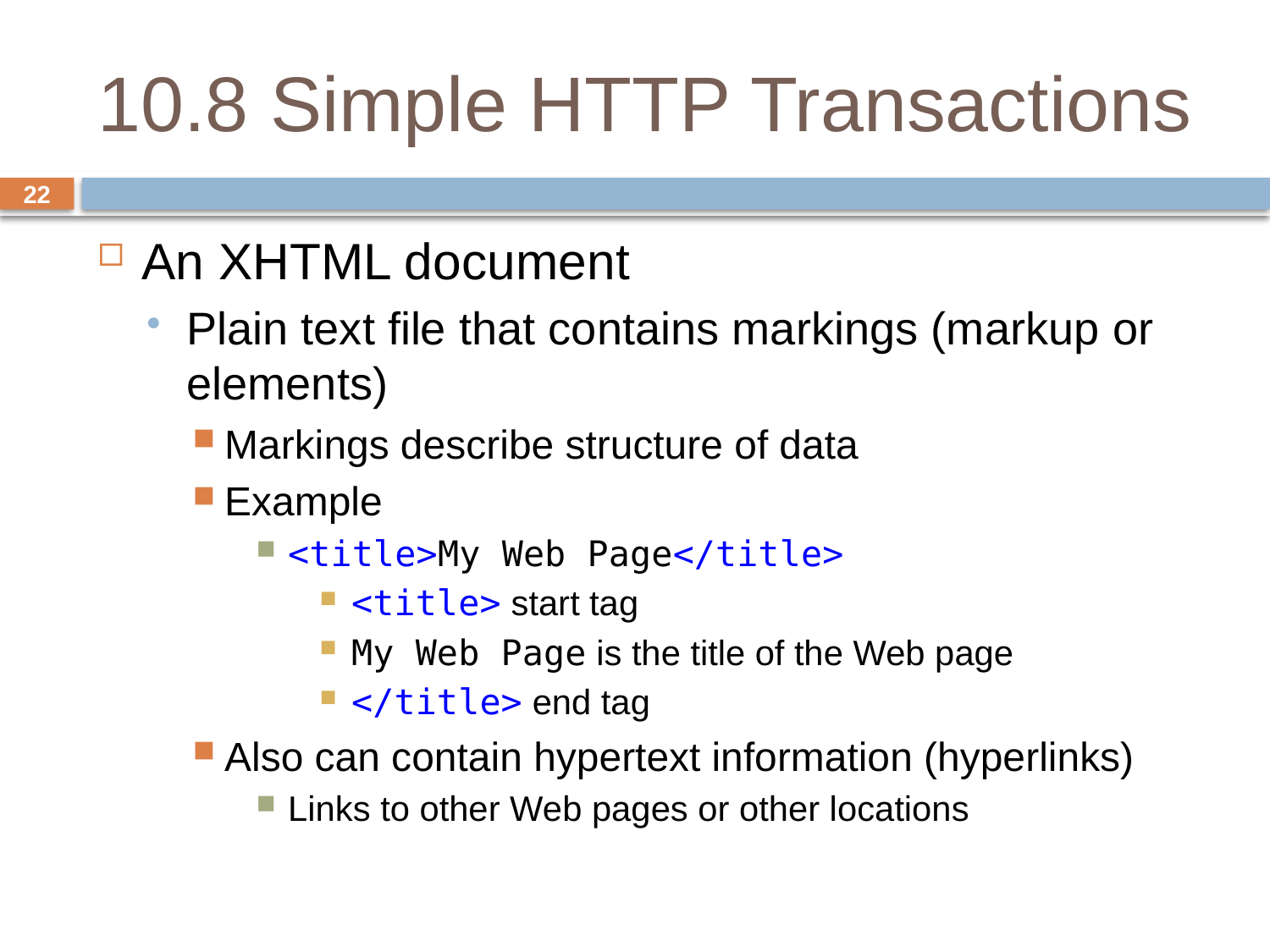

# 10.8 Simple HTTP Transactions
An XHTML document
Plain text file that contains markings (markup or elements)
Markings describe structure of data
Example
<title>My Web Page</title>
<title> start tag
My Web Page is the title of the Web page
</title> end tag
Also can contain hypertext information (hyperlinks)
Links to other Web pages or other locations
22